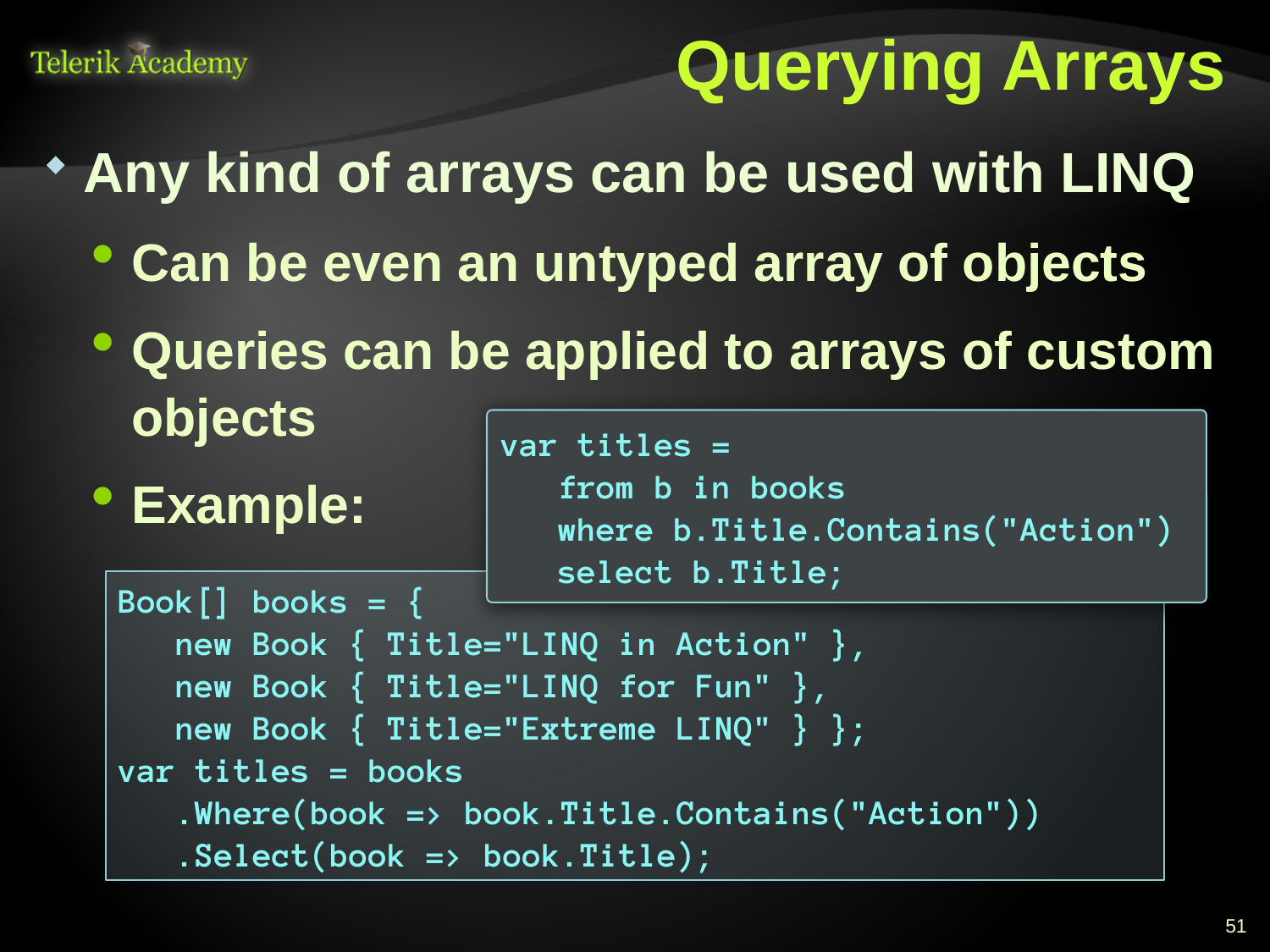

# Querying Arrays
Any kind of arrays can be used with LINQ
Can be even an untyped array of objects
Queries can be applied to arrays of custom objects
Example:
var titles =
   from b in books
   where b.Title.Contains("Action")
   select b.Title;
Book[] books = {
   new Book { Title="LINQ in Action" },
   new Book { Title="LINQ for Fun" },
   new Book { Title="Extreme LINQ" } };
var titles = books
   .Where(book => book.Title.Contains("Action"))
   .Select(book => book.Title);
51